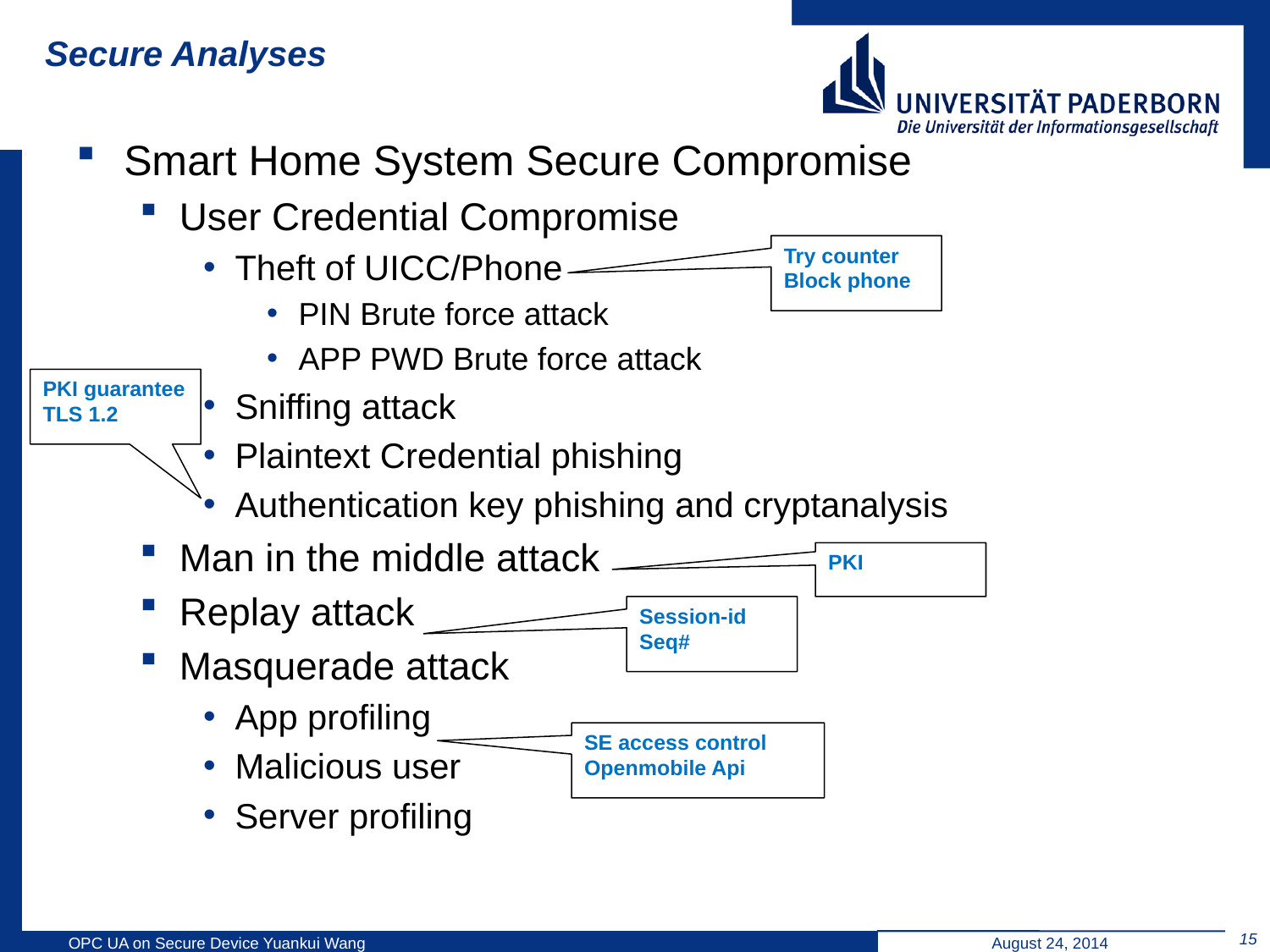

# Secure Analyses
Smart Home System Secure Compromise
User Credential Compromise
Theft of UICC/Phone
PIN Brute force attack
APP PWD Brute force attack
Sniffing attack
Plaintext Credential phishing
Authentication key phishing and cryptanalysis
Man in the middle attack
Replay attack
Masquerade attack
App profiling
Malicious user
Server profiling
Try counter
Block phone
PKI guarantee
TLS 1.2
PKI
Session-id
Seq#
SE access control
Openmobile Api
15
OPC UA on Secure Device Yuankui Wang
August 24, 2014